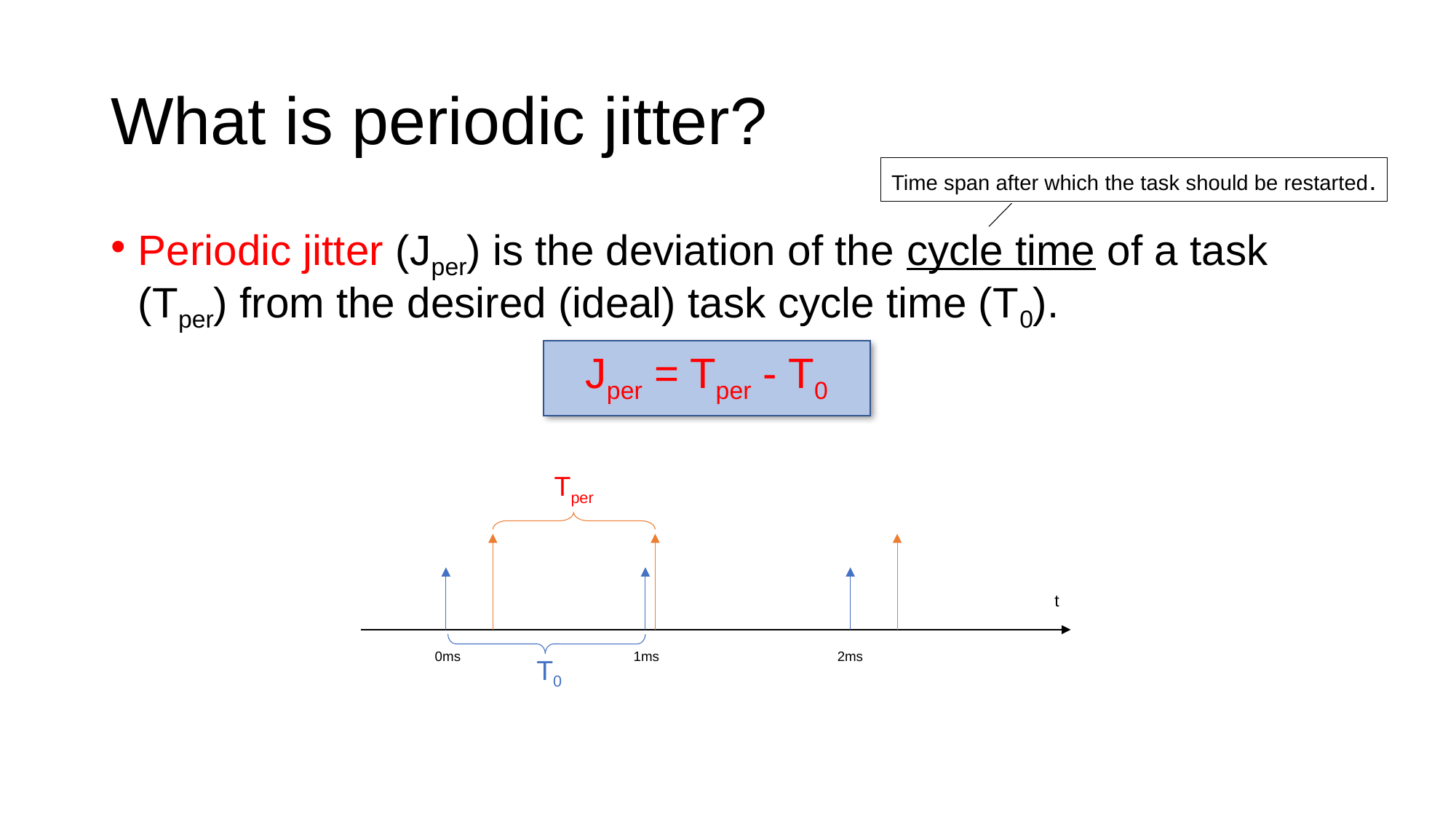

# What is periodic jitter?
Time span after which the task should be restarted.
Periodic jitter (Jper) is the deviation of the cycle time of a task (Tper) from the desired (ideal) task cycle time (T0).

Jper = Tper - T0

Tper

t
0ms
1ms
2ms
T0 ​